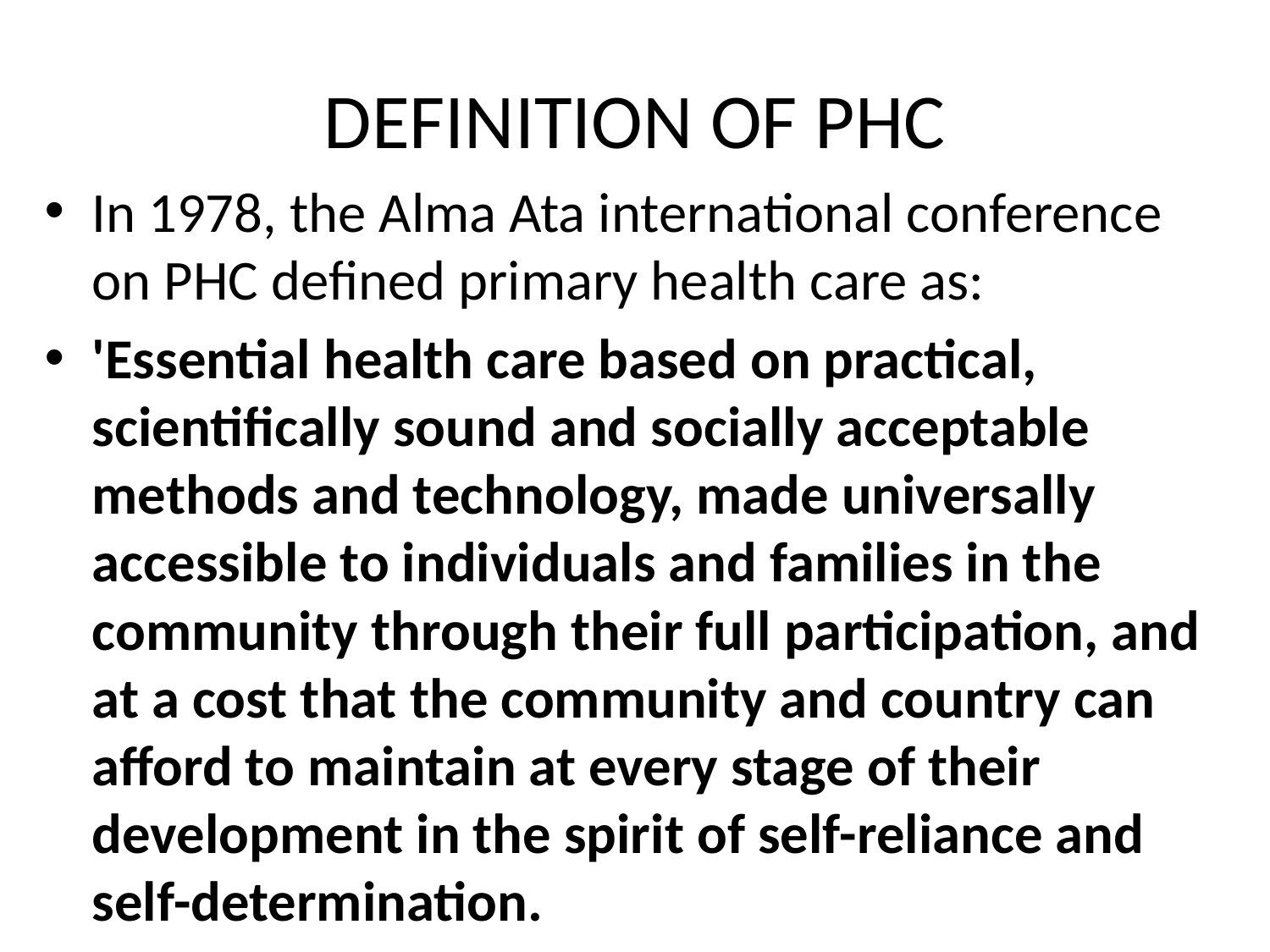

# DEFINITION OF PHC
In 1978, the Alma Ata international conference on PHC defined primary health care as:
'Essential health care based on practical, scientifically sound and socially acceptable methods and technology, made universally accessible to individuals and families in the community through their full participation, and at a cost that the community and country can afford to maintain at every stage of their development in the spirit of self-reliance and self-determination.